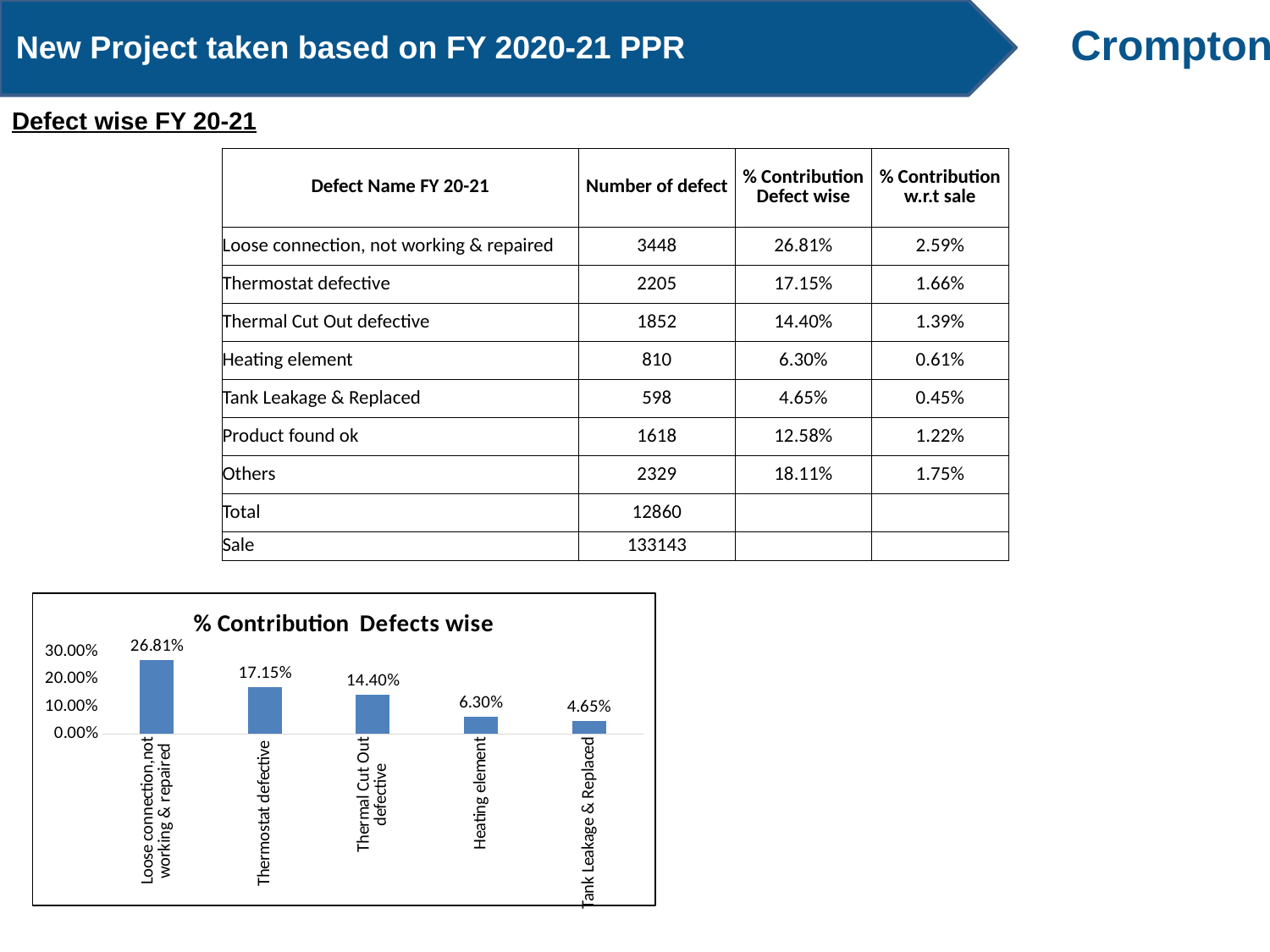

New Project taken based on FY 2020-21 PPR
Defect wise FY 20-21
| Defect Name FY 20-21 | Number of defect | % Contribution Defect wise | % Contribution w.r.t sale |
| --- | --- | --- | --- |
| Loose connection, not working & repaired | 3448 | 26.81% | 2.59% |
| Thermostat defective | 2205 | 17.15% | 1.66% |
| Thermal Cut Out defective | 1852 | 14.40% | 1.39% |
| Heating element | 810 | 6.30% | 0.61% |
| Tank Leakage & Replaced | 598 | 4.65% | 0.45% |
| Product found ok | 1618 | 12.58% | 1.22% |
| Others | 2329 | 18.11% | 1.75% |
| Total | 12860 |  |  |
| Sale | 133143 |  |  |

### Chart: % Contribution  Defects wise

| Category | % Contribution Defect wise |
|---|---|
| Loose connection,not working & repaired | 0.26811819595645414 |
| Thermostat defective  | 0.1714618973561431 |
| Thermal Cut Out defective | 0.14401244167962676 |
| Heating element | 0.06298600311041991 |
| Tank Leakage & Replaced | 0.04650077760497667 |